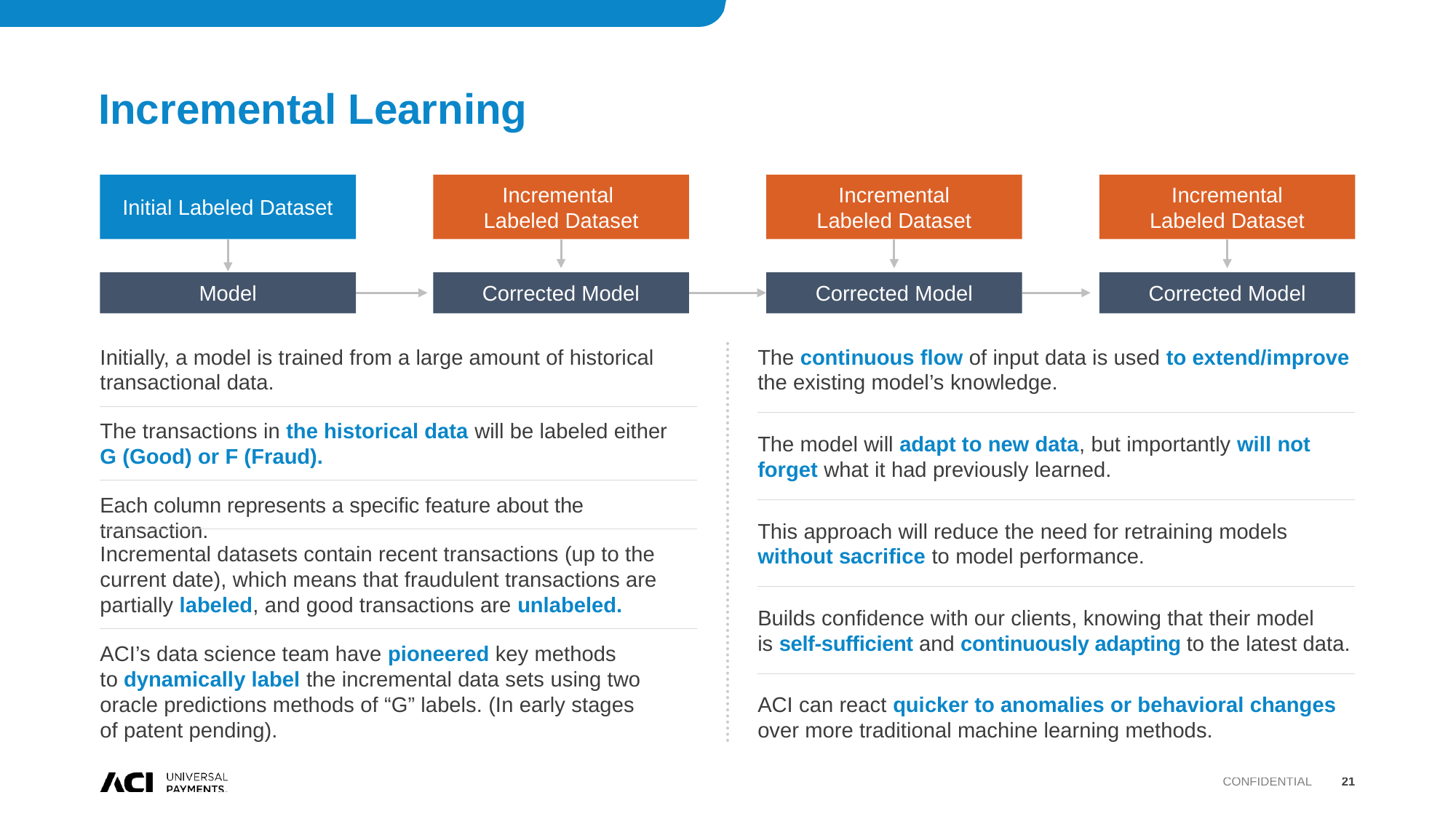

# Incremental Learning
Initial Labeled Dataset
Incremental
Labeled Dataset
Incremental
Labeled Dataset
Incremental
Labeled Dataset
Model
Corrected Model
Corrected Model
Corrected Model
Initially, a model is trained from a large amount of historical transactional data.
The continuous flow of input data is used to extend/improve
the existing model’s knowledge.
The transactions in the historical data will be labeled either
G (Good) or F (Fraud).
The model will adapt to new data, but importantly will not forget what it had previously learned.
Each column represents a specific feature about the transaction.
This approach will reduce the need for retraining models without sacrifice to model performance.
Incremental datasets contain recent transactions (up to the current date), which means that fraudulent transactions are partially labeled, and good transactions are unlabeled.
Builds confidence with our clients, knowing that their model
is self-sufficient and continuously adapting to the latest data.
ACI’s data science team have pioneered key methods
to dynamically label the incremental data sets using two
oracle predictions methods of “G” labels. (In early stages
of patent pending).
ACI can react quicker to anomalies or behavioral changes over more traditional machine learning methods.
Confidential
21